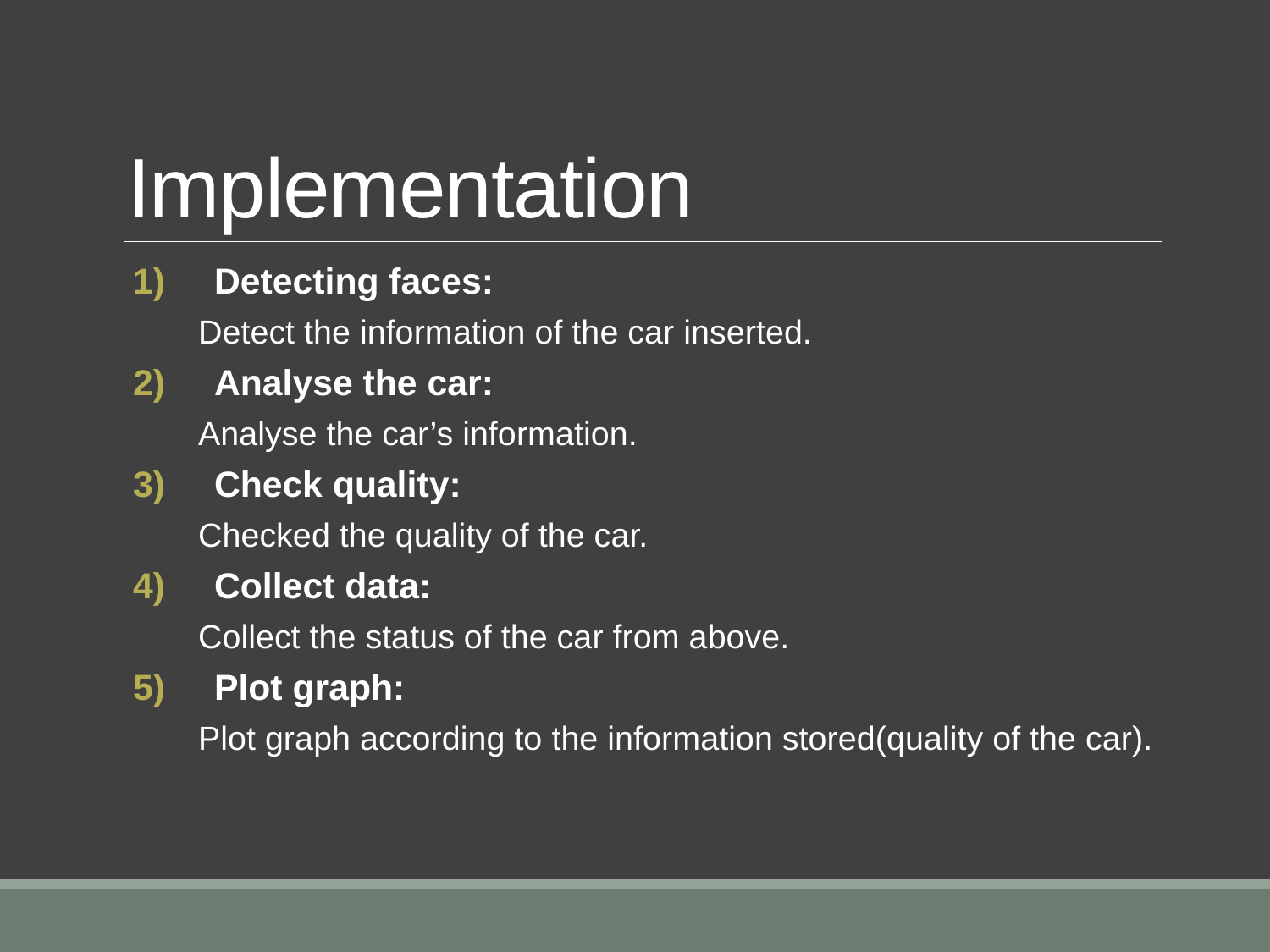

# Implementation
Detecting faces:
       Detect the information of the car inserted.
Analyse the car:
       Analyse the car’s information.
Check quality:
       Checked the quality of the car.
Collect data:
       Collect the status of the car from above.
Plot graph:
       Plot graph according to the information stored(quality of the car).